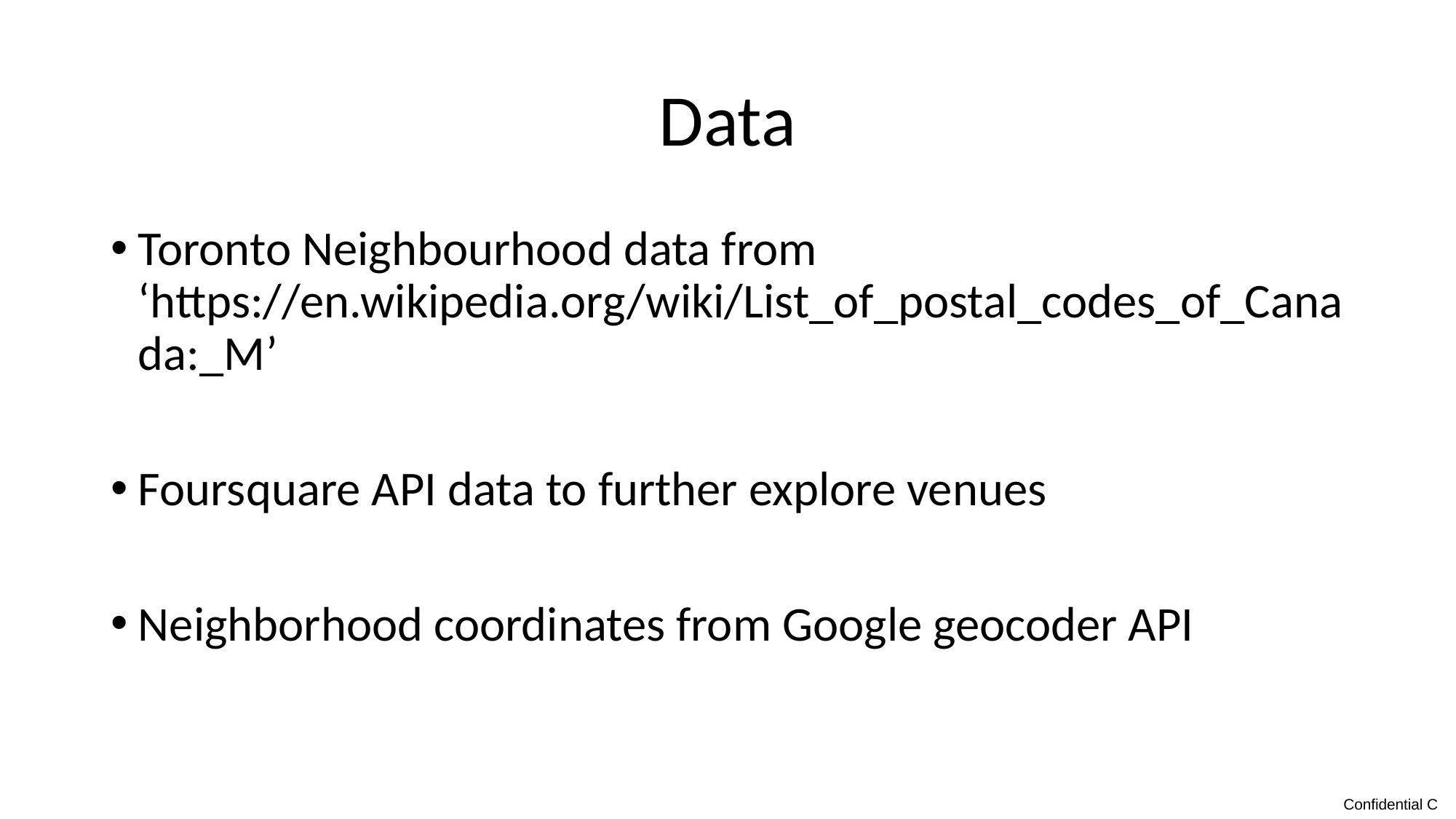

# Data
Toronto Neighbourhood data from ‘https://en.wikipedia.org/wiki/List_of_postal_codes_of_Canada:_M’

Foursquare API data to further explore venues

Neighborhood coordinates from Google geocoder API